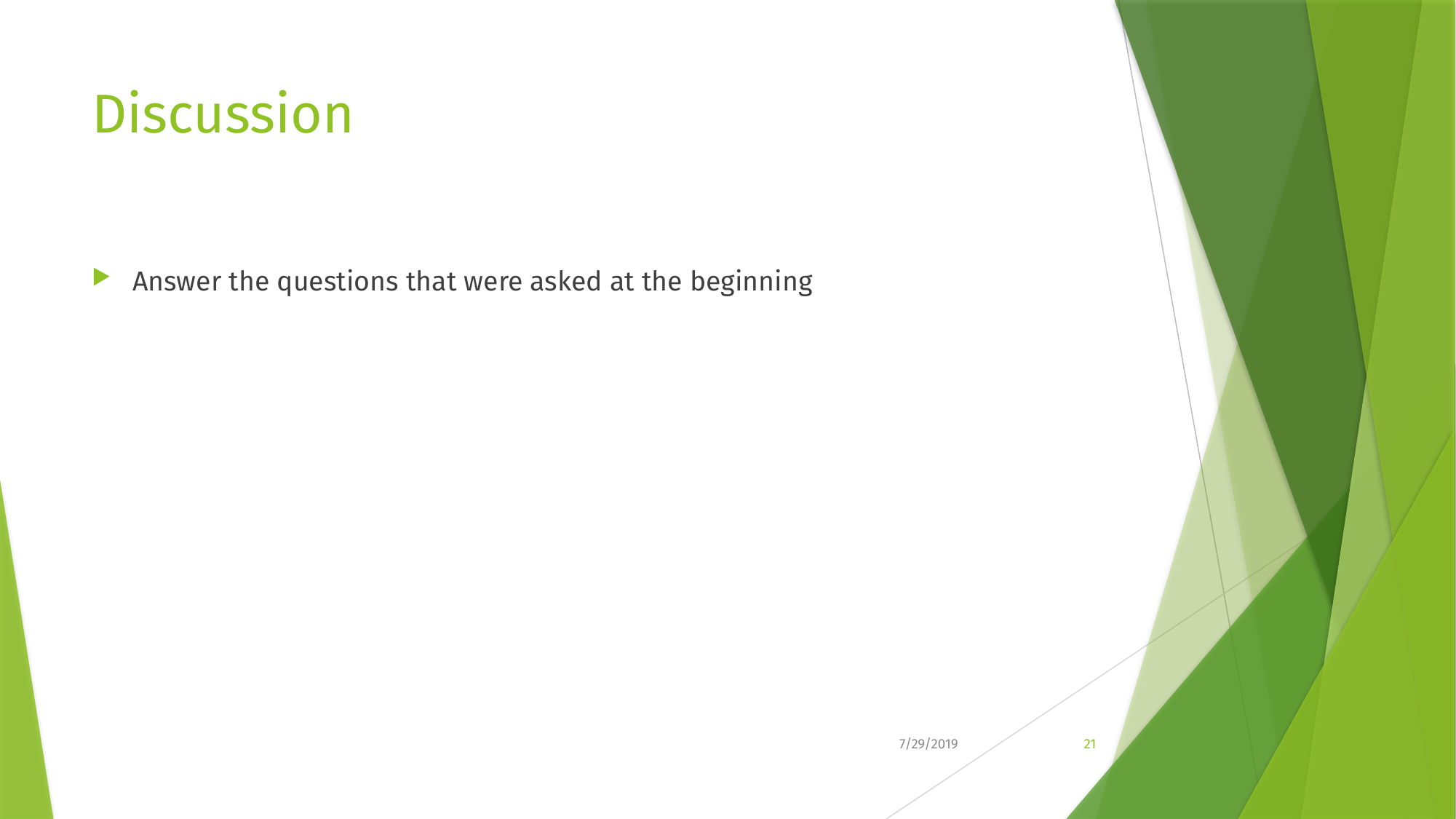

# Discussion
Answer the questions that were asked at the beginning
7/29/2019
21